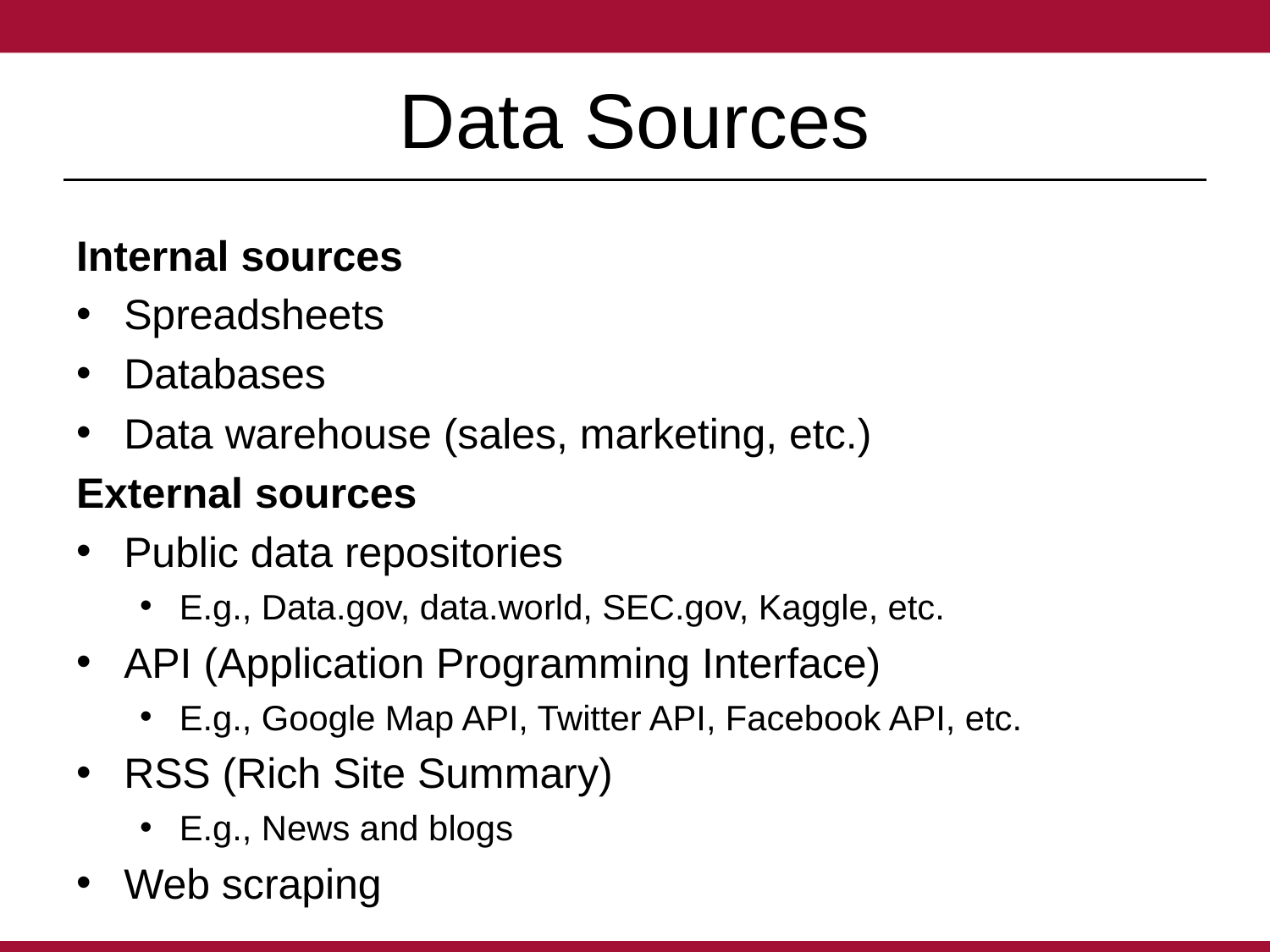

# Data Sources
Internal sources
Spreadsheets
Databases
Data warehouse (sales, marketing, etc.)
External sources
Public data repositories
E.g., Data.gov, data.world, SEC.gov, Kaggle, etc.
API (Application Programming Interface)
E.g., Google Map API, Twitter API, Facebook API, etc.
RSS (Rich Site Summary)
E.g., News and blogs
Web scraping